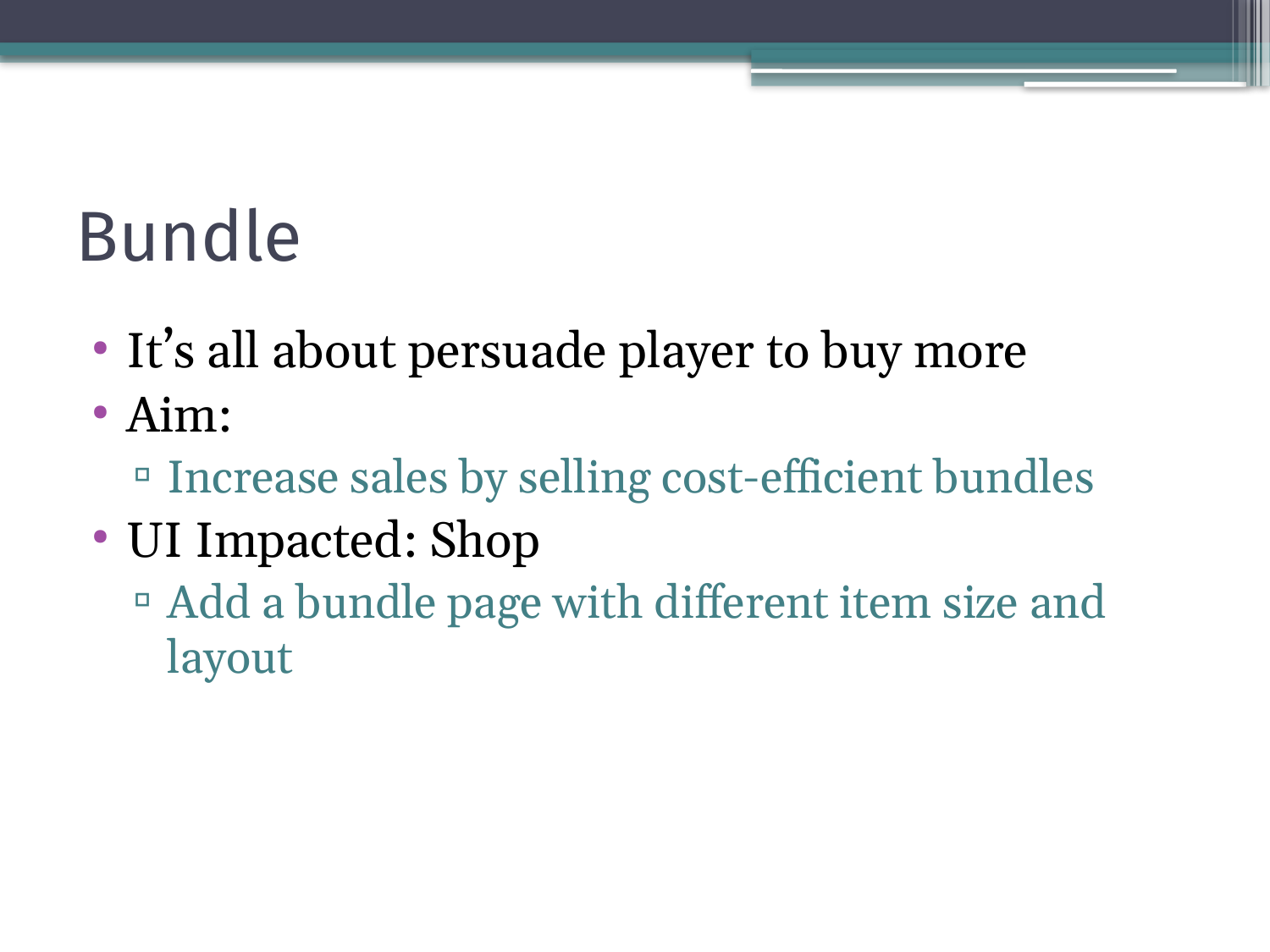

# Bundle
It’s all about persuade player to buy more
Aim:
Increase sales by selling cost-efficient bundles
UI Impacted: Shop
Add a bundle page with different item size and layout